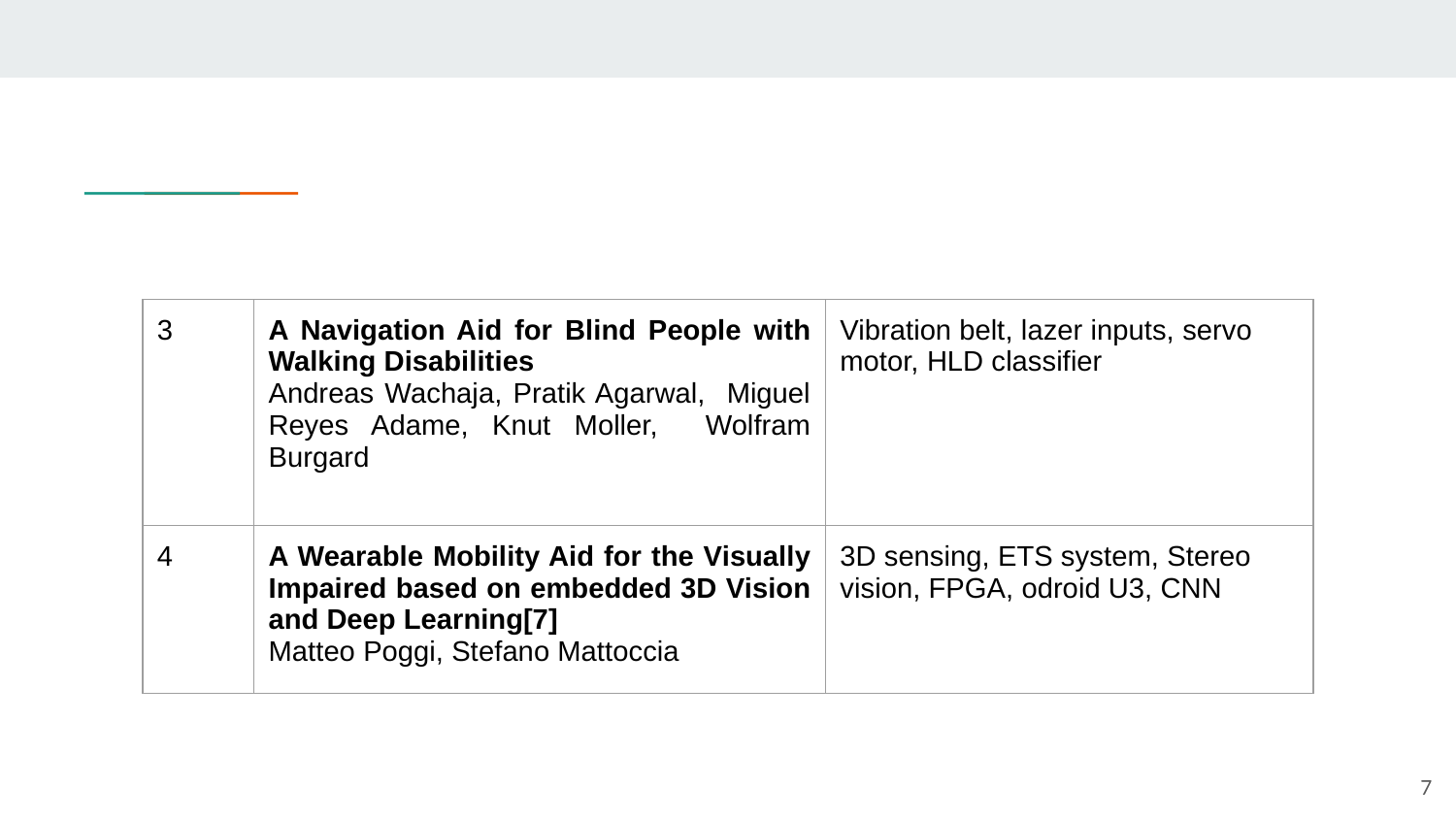

| 3 | A Navigation Aid for Blind People with Walking Disabilities Andreas Wachaja, Pratik Agarwal, Miguel Reyes Adame, Knut Moller, Wolfram Burgard | Vibration belt, lazer inputs, servo motor, HLD classifier |
| --- | --- | --- |
| 4 | A Wearable Mobility Aid for the Visually Impaired based on embedded 3D Vision and Deep Learning[7] Matteo Poggi, Stefano Mattoccia | 3D sensing, ETS system, Stereo vision, FPGA, odroid U3, CNN |
7